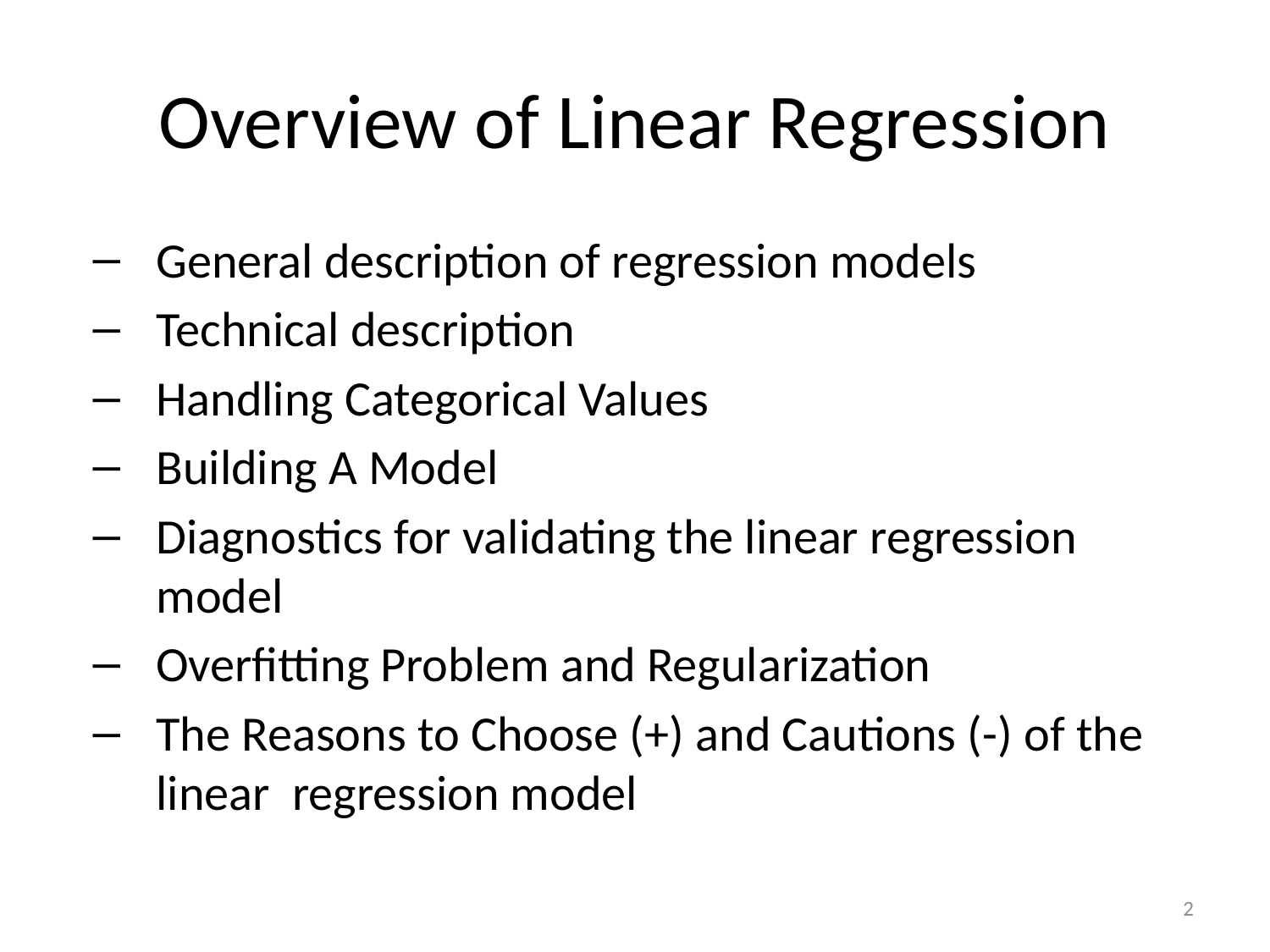

# Overview of Linear Regression
General description of regression models
Technical description
Handling Categorical Values
Building A Model
Diagnostics for validating the linear regression model
Overfitting Problem and Regularization
The Reasons to Choose (+) and Cautions (-) of the linear  regression model

2